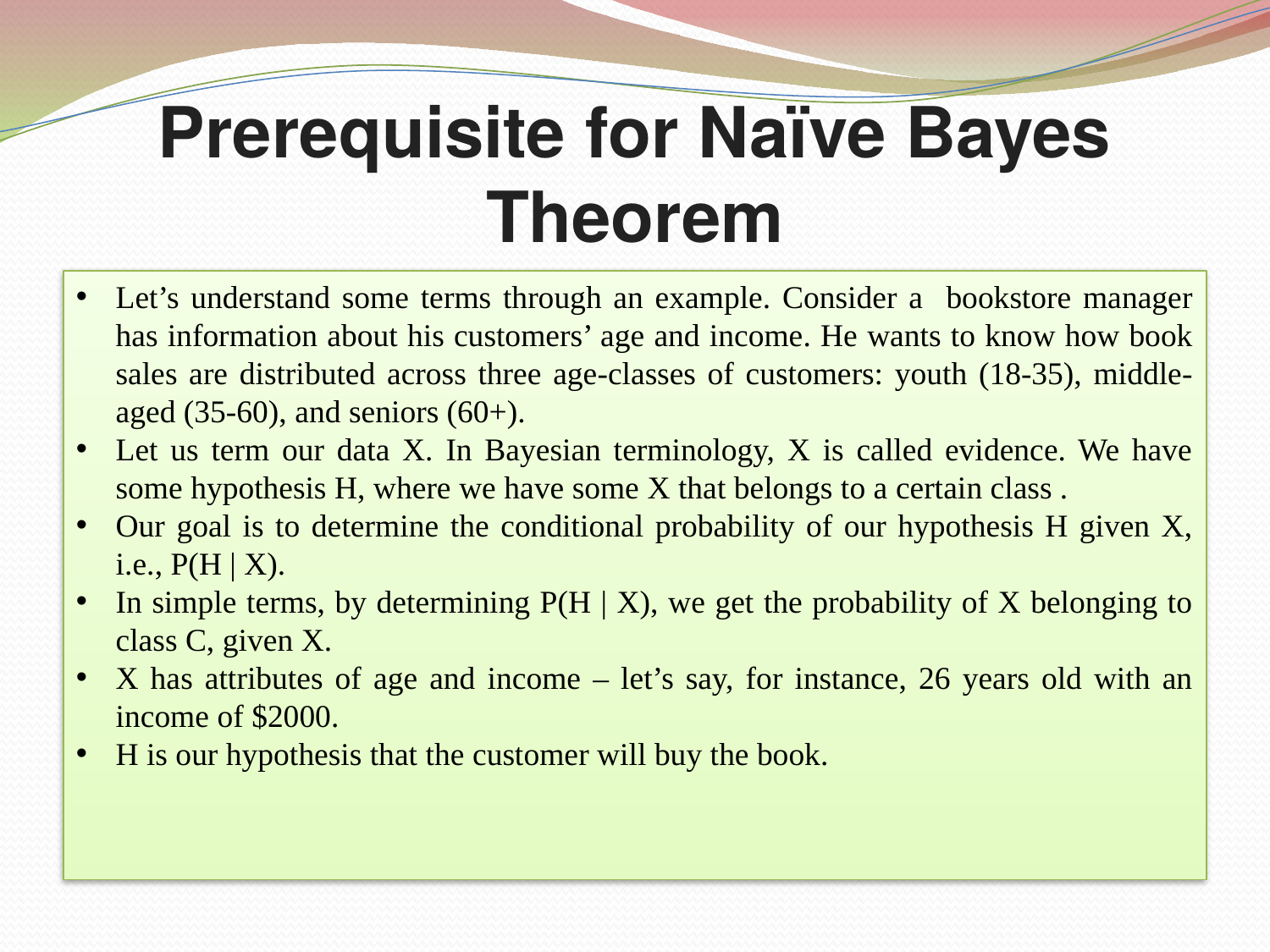

# Prerequisite for Naïve Bayes Theorem
Let’s understand some terms through an example. Consider a  bookstore manager has information about his customers’ age and income. He wants to know how book sales are distributed across three age-classes of customers: youth (18-35), middle-aged (35-60), and seniors (60+).
Let us term our data X. In Bayesian terminology, X is called evidence. We have some hypothesis H, where we have some X that belongs to a certain class .
Our goal is to determine the conditional probability of our hypothesis H given X, i.e., P(H | X).
In simple terms, by determining P(H | X), we get the probability of X belonging to class C, given X.
X has attributes of age and income – let’s say, for instance, 26 years old with an income of $2000.
H is our hypothesis that the customer will buy the book.